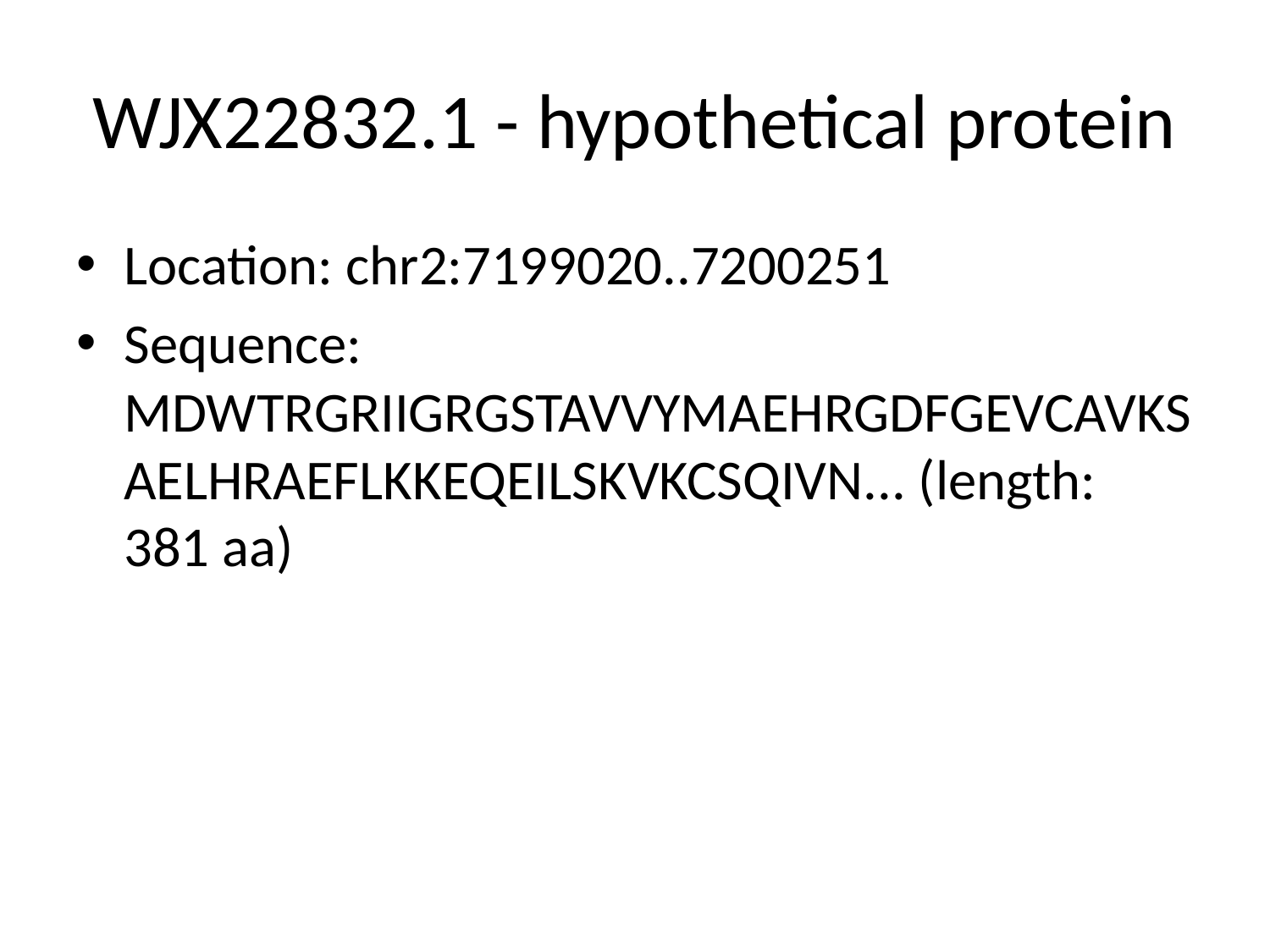

# WJX22832.1 - hypothetical protein
Location: chr2:7199020..7200251
Sequence: MDWTRGRIIGRGSTAVVYMAEHRGDFGEVCAVKSAELHRAEFLKKEQEILSKVKCSQIVN... (length: 381 aa)